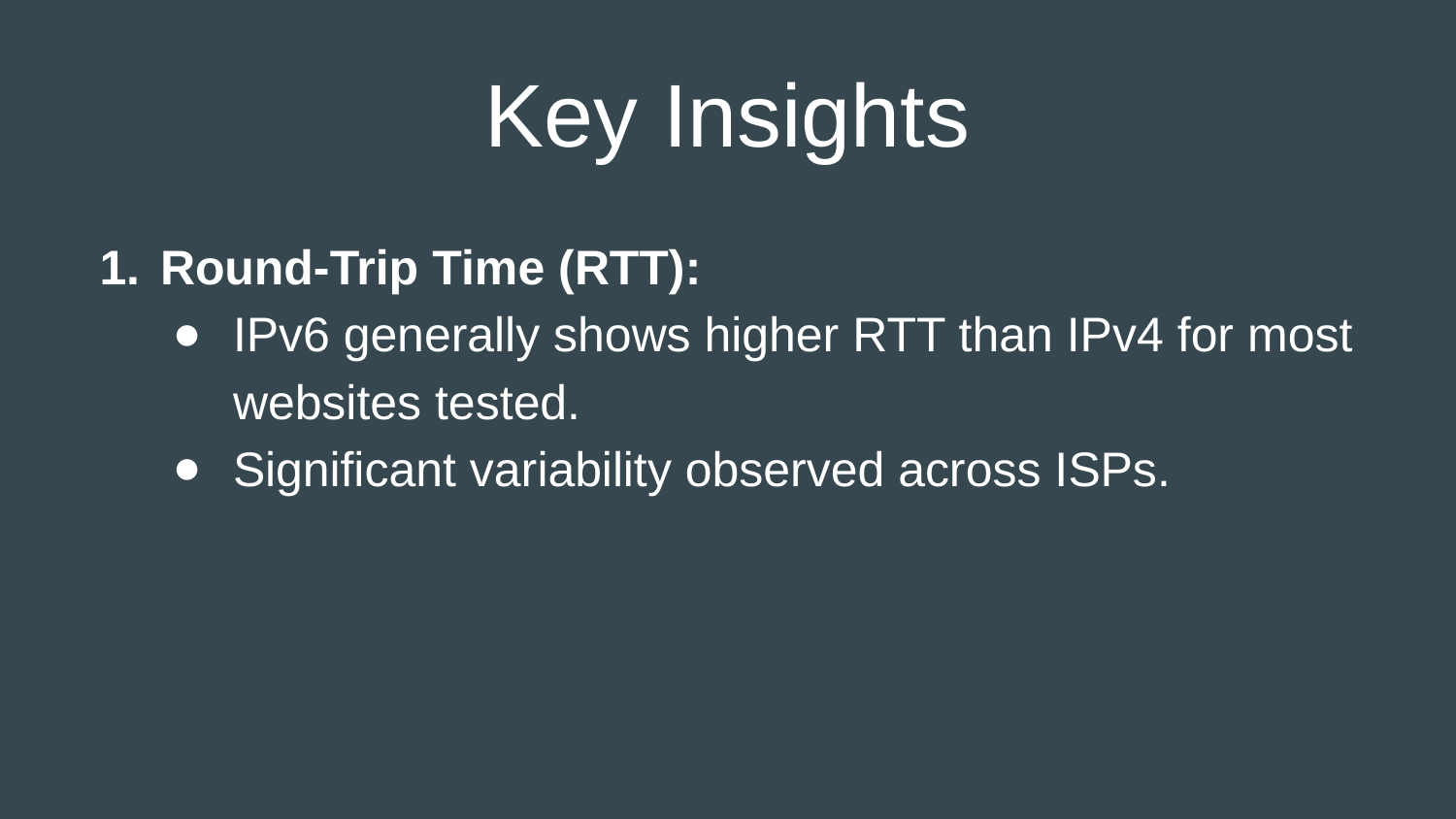

# Key Insights
Round-Trip Time (RTT):
IPv6 generally shows higher RTT than IPv4 for most websites tested.
Significant variability observed across ISPs.